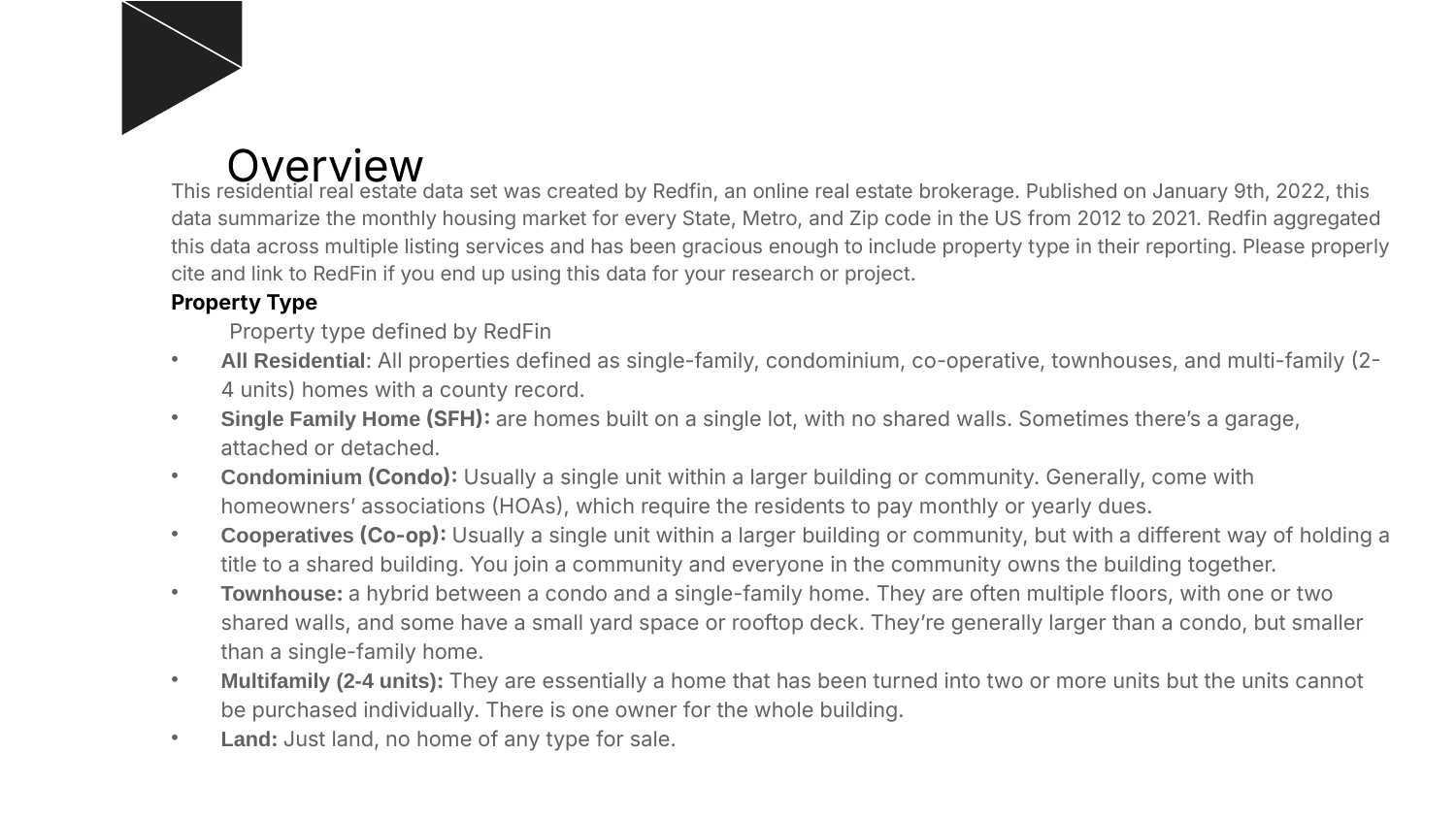

# Overview

This residential real estate data set was created by Redfin, an online real estate brokerage. Published on January 9th, 2022, this data summarize the monthly housing market for every State, Metro, and Zip code in the US from 2012 to 2021. Redfin aggregated this data across multiple listing services and has been gracious enough to include property type in their reporting. Please properly cite and link to RedFin if you end up using this data for your research or project.
Property Type
          Property type defined by RedFin
All Residential: All properties defined as single-family, condominium, co-operative, townhouses, and multi-family (2-4 units) homes with a county record.
Single Family Home (SFH): are homes built on a single lot, with no shared walls. Sometimes there’s a garage, attached or detached.
Condominium (Condo): Usually a single unit within a larger building or community. Generally, come with homeowners’ associations (HOAs), which require the residents to pay monthly or yearly dues.
Cooperatives (Co-op): Usually a single unit within a larger building or community, but with a different way of holding a title to a shared building. You join a community and everyone in the community owns the building together.
Townhouse: a hybrid between a condo and a single-family home. They are often multiple floors, with one or two shared walls, and some have a small yard space or rooftop deck. They’re generally larger than a condo, but smaller than a single-family home.
Multifamily (2-4 units): They are essentially a home that has been turned into two or more units but the units cannot be purchased individually. There is one owner for the whole building.
Land: Just land, no home of any type for sale.